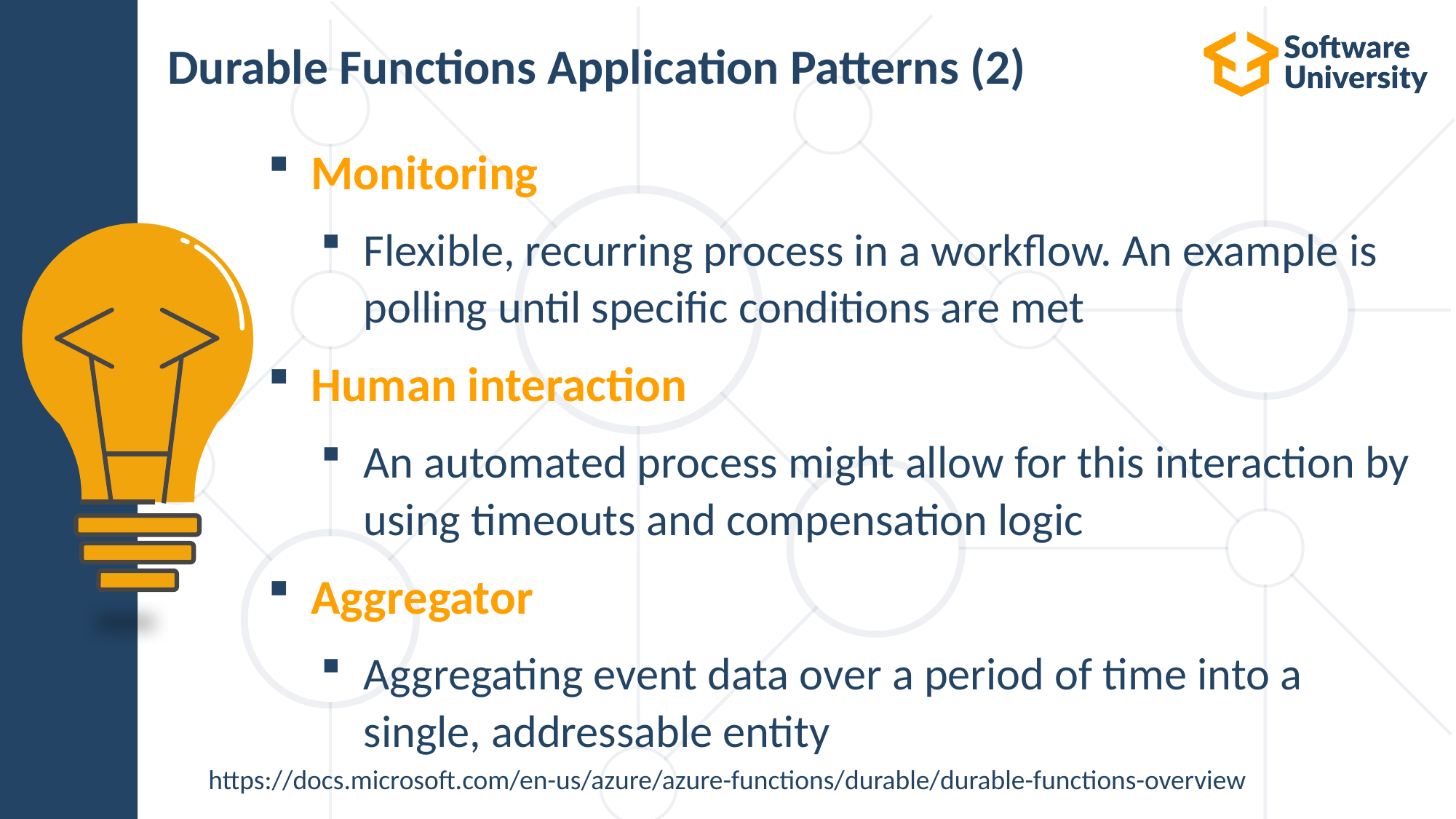

# Durable Functions Application Patterns (2)
Monitoring
Flexible, recurring process in a workflow. An example is polling until specific conditions are met
Human interaction
An automated process might allow for this interaction by using timeouts and compensation logic
Aggregator
Aggregating event data over a period of time into a single, addressable entity
https://docs.microsoft.com/en-us/azure/azure-functions/durable/durable-functions-overview